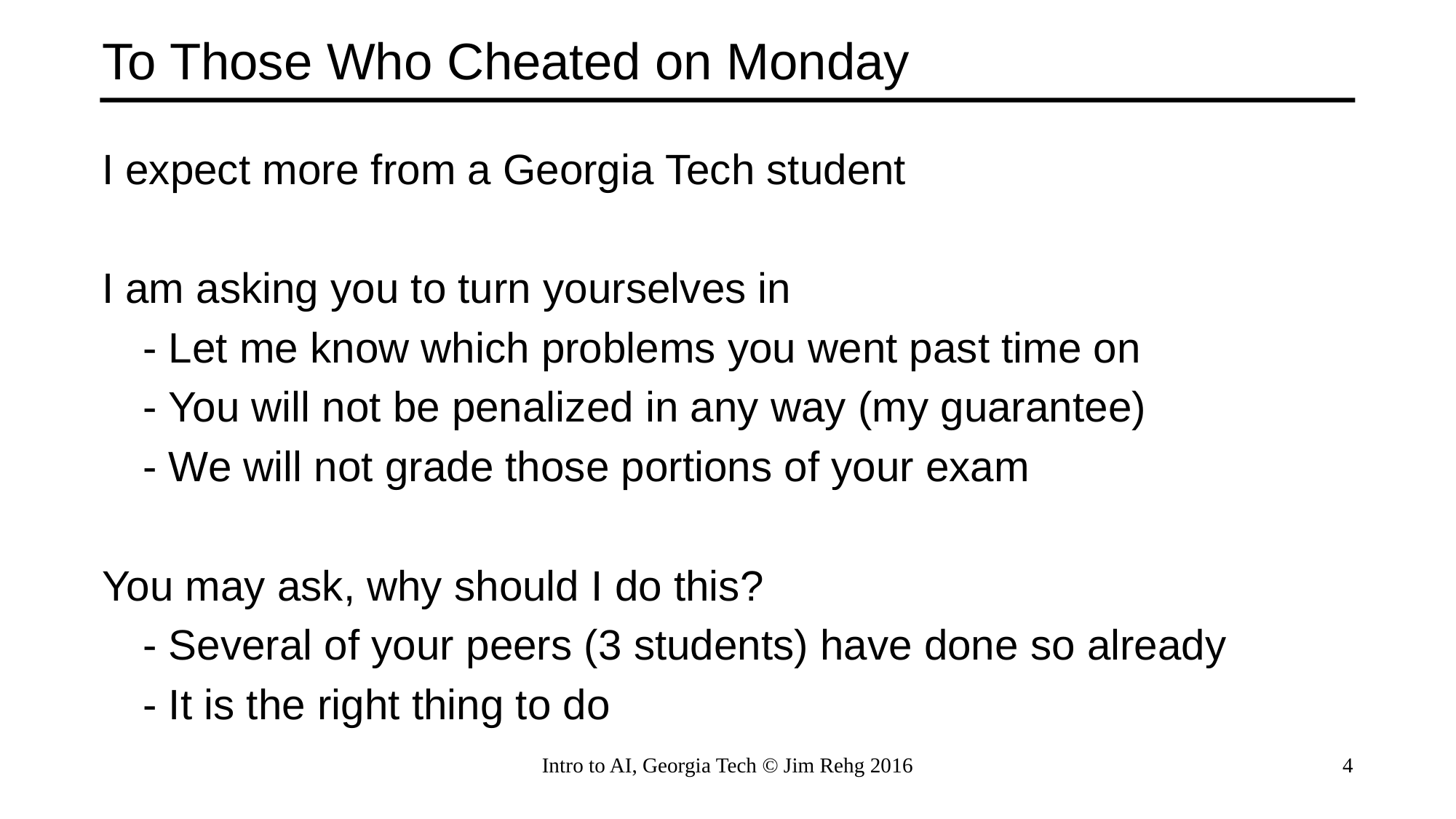

# To Those Who Cheated on Monday
I expect more from a Georgia Tech student

I am asking you to turn yourselves in
	- Let me know which problems you went past time on
	- You will not be penalized in any way (my guarantee)
	- We will not grade those portions of your exam

You may ask, why should I do this?
	- Several of your peers (3 students) have done so already
	- It is the right thing to do
Intro to AI, Georgia Tech © Jim Rehg 2016
4